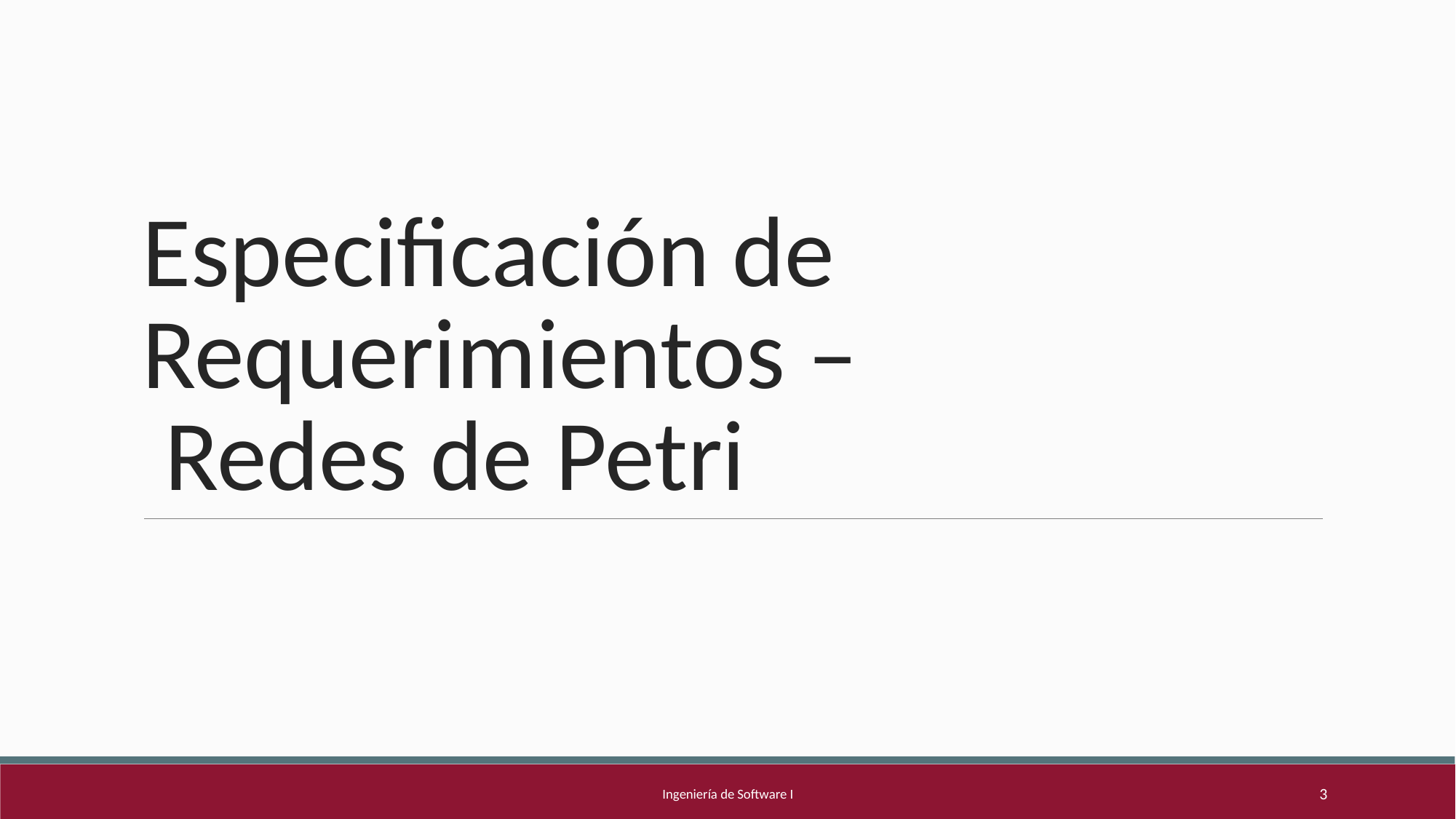

# Especificación de Requerimientos – Redes de Petri

Ingeniería de Software I
3